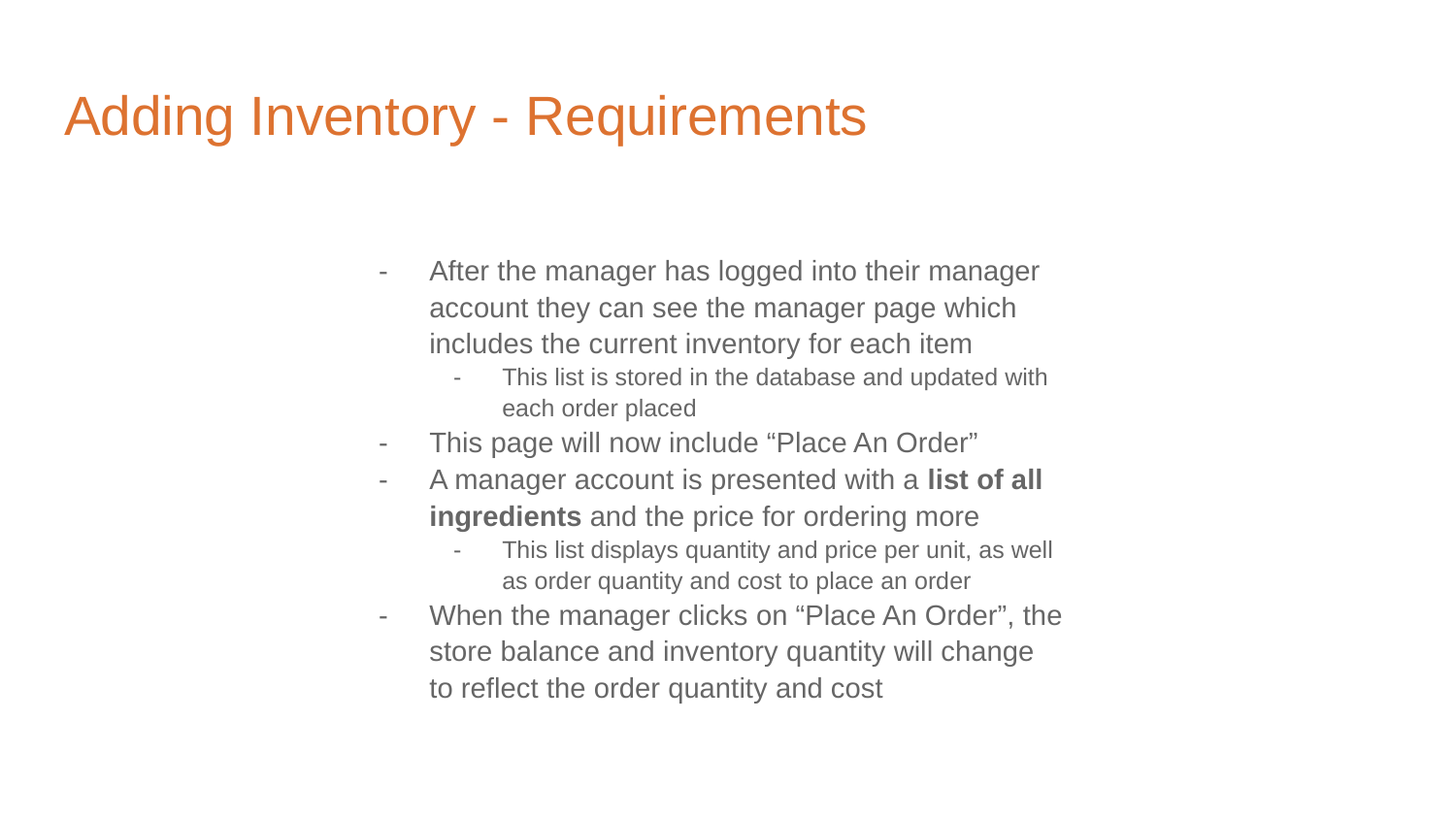

# Adding Inventory - Requirements
After the manager has logged into their manager account they can see the manager page which includes the current inventory for each item
This list is stored in the database and updated with each order placed
This page will now include “Place An Order”
A manager account is presented with a list of all ingredients and the price for ordering more
This list displays quantity and price per unit, as well as order quantity and cost to place an order
When the manager clicks on “Place An Order”, the store balance and inventory quantity will change to reflect the order quantity and cost